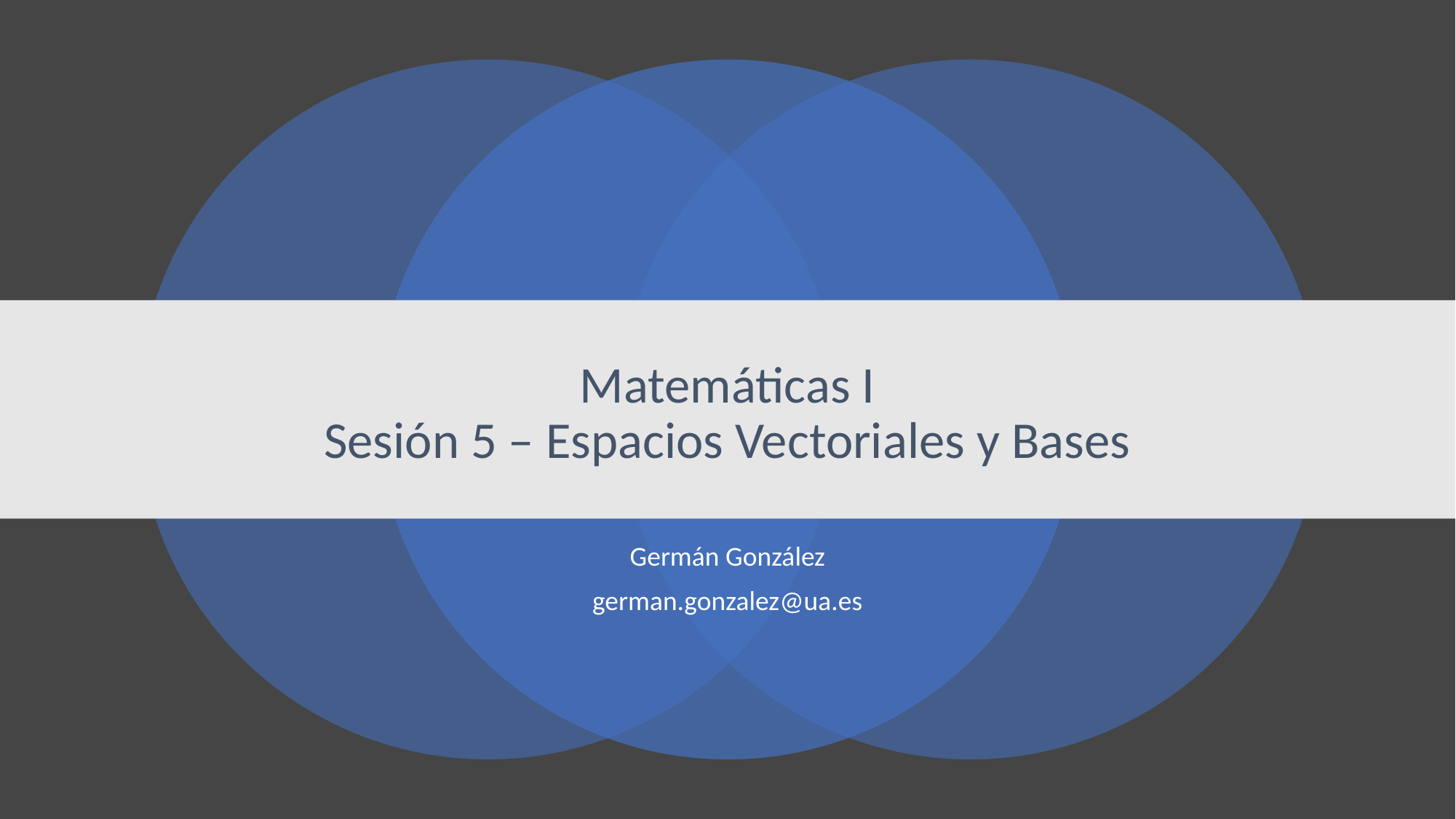

# Matemáticas I Sesión 5 – Espacios Vectoriales y Bases
Germán González
german.gonzalez@ua.es